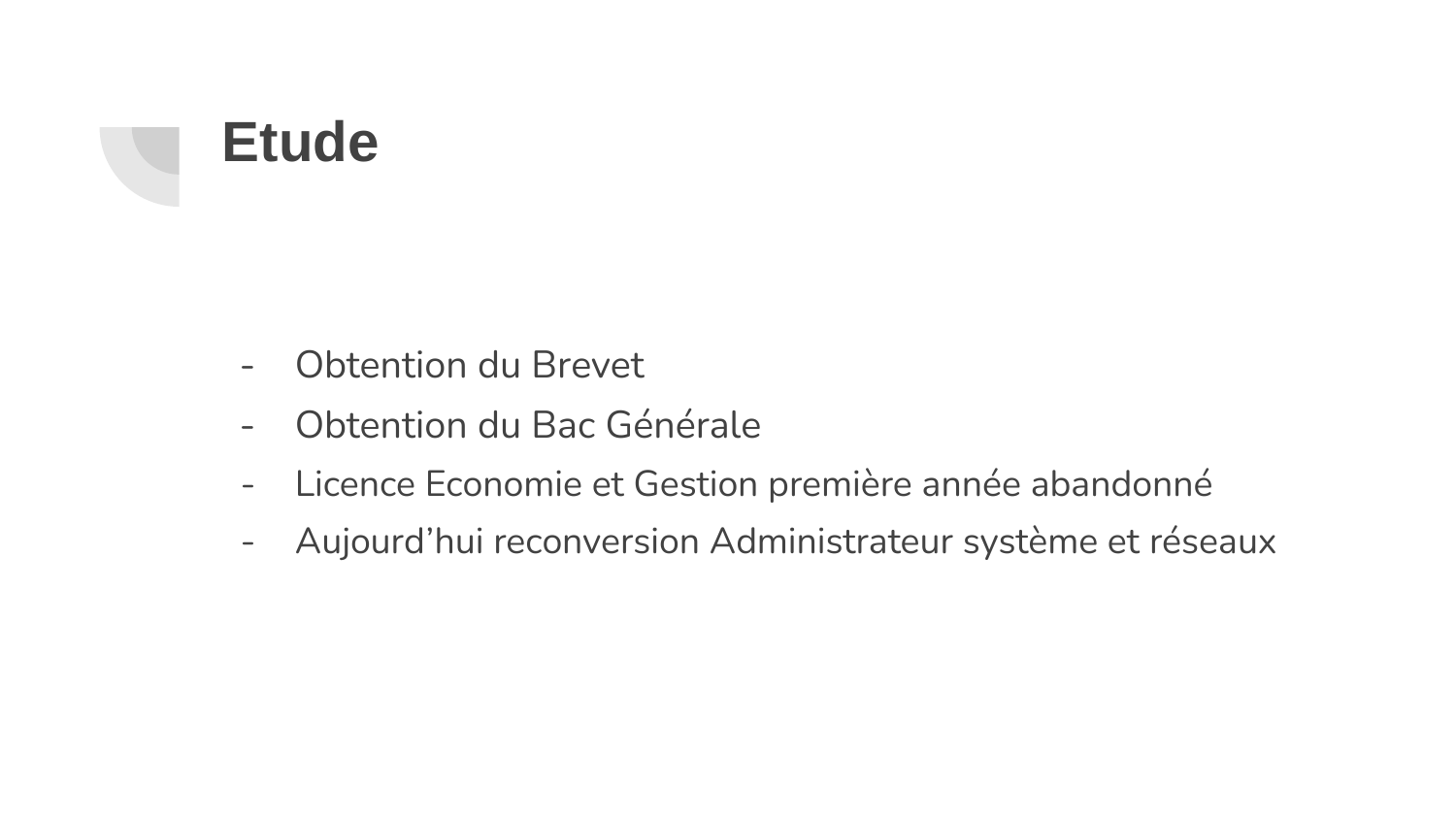

# Etude
Obtention du Brevet
Obtention du Bac Générale
Licence Economie et Gestion première année abandonné
Aujourd’hui reconversion Administrateur système et réseaux